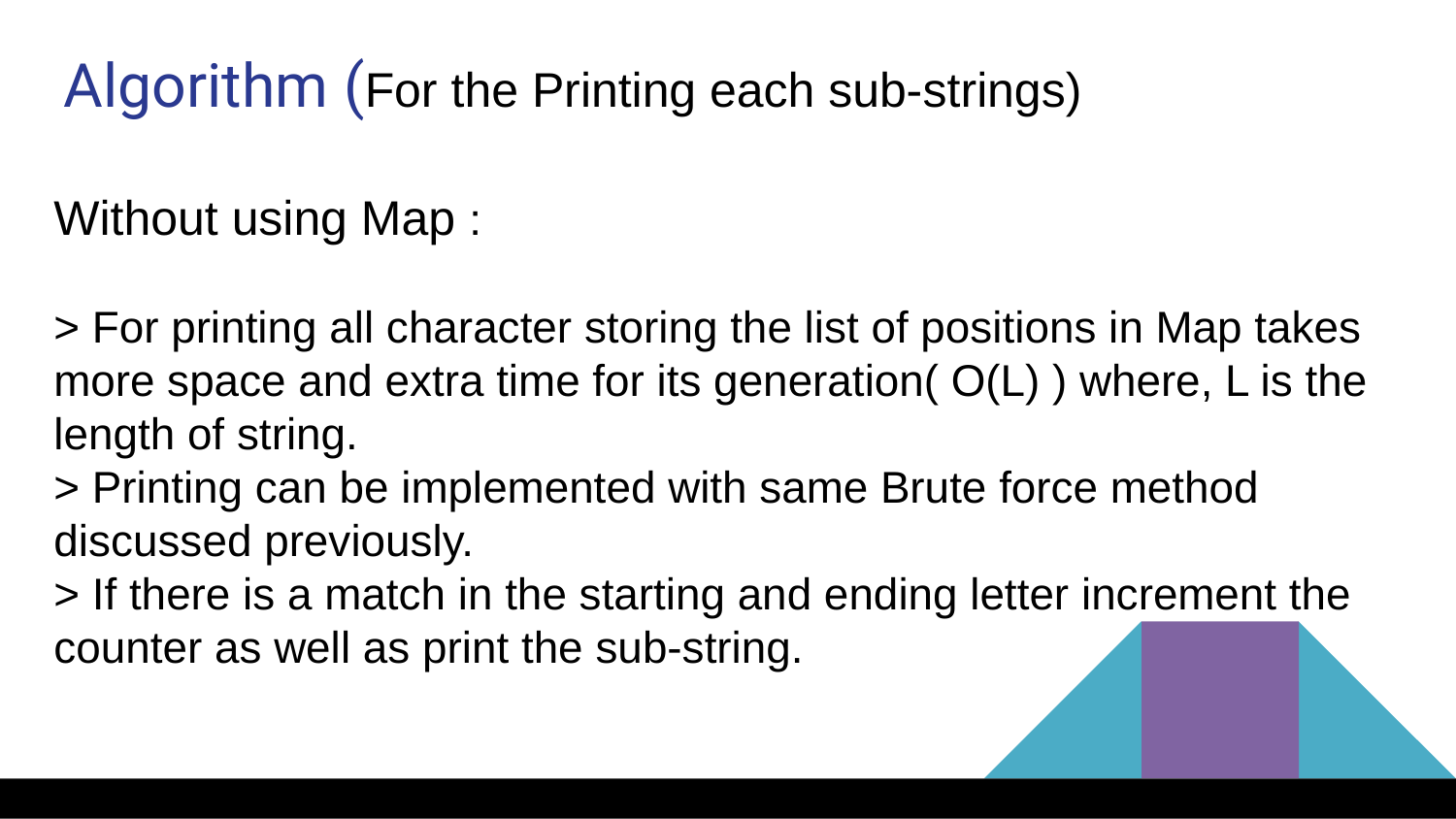

Algorithm (For the Printing each sub-strings)

Without using Map :

> For printing all character storing the list of positions in Map takes more space and extra time for its generation( O(L) ) where, L is the length of string.
> Printing can be implemented with same Brute force method discussed previously.
> If there is a match in the starting and ending letter increment the counter as well as print the sub-string.